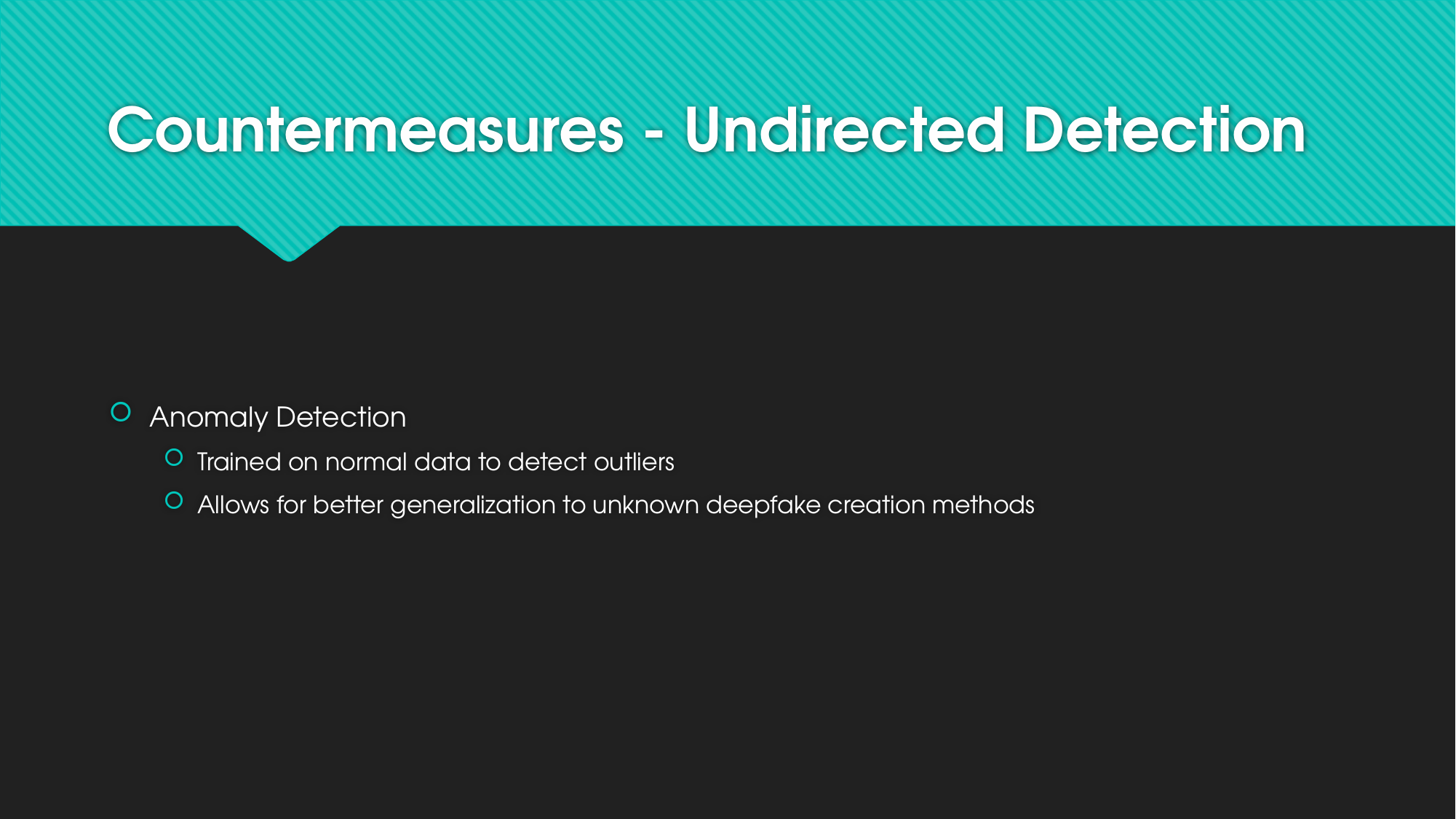

# Countermeasures - Undirected Detection
Anomaly Detection
Trained on normal data to detect outliers
Allows for better generalization to unknown deepfake creation methods